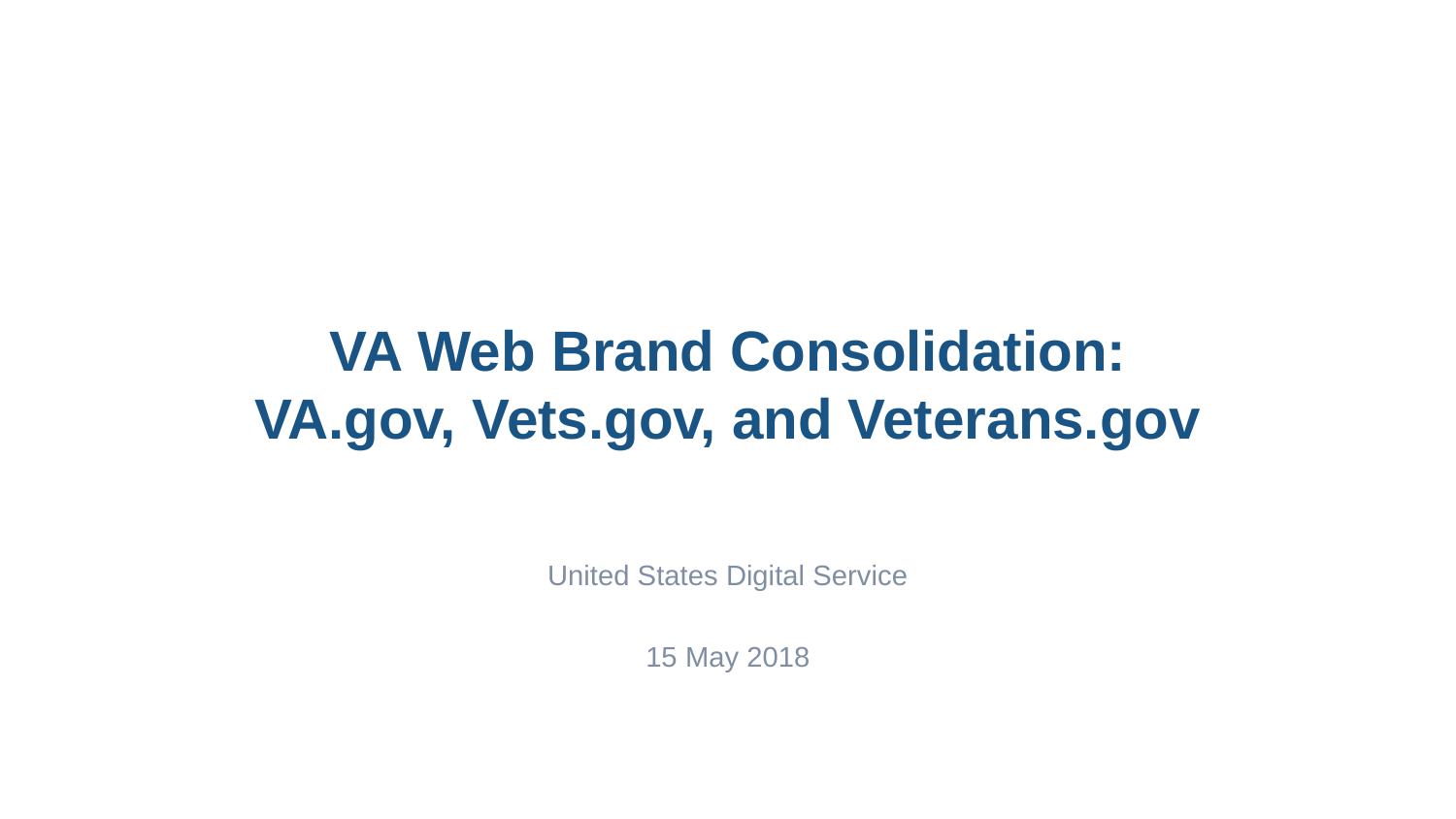

# VA Web Brand Consolidation: VA.gov, Vets.gov, and Veterans.gov
United States Digital Service

15 May 2018